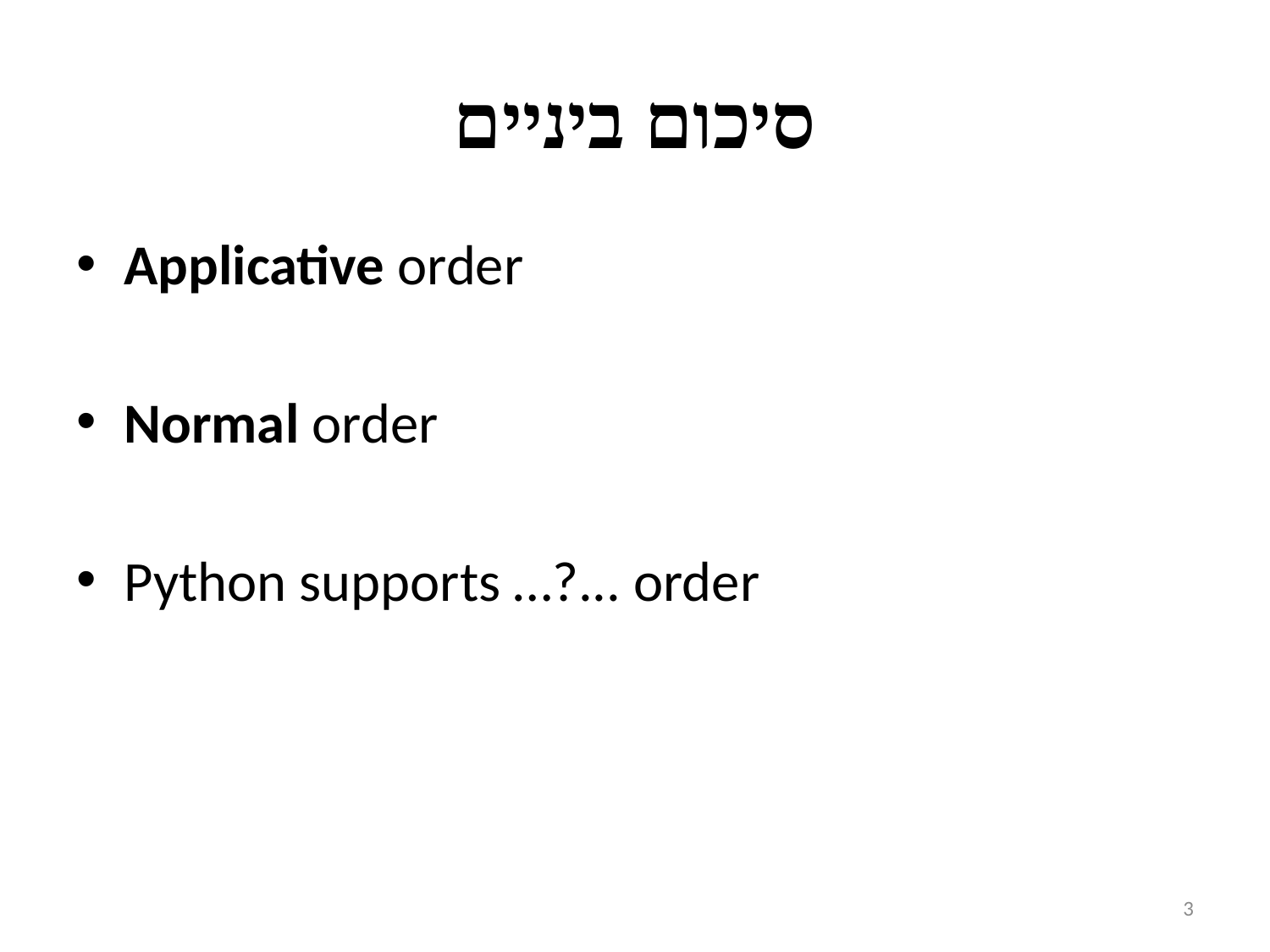

# סיכום ביניים
Applicative order

Normal order

Python supports …?... order
3